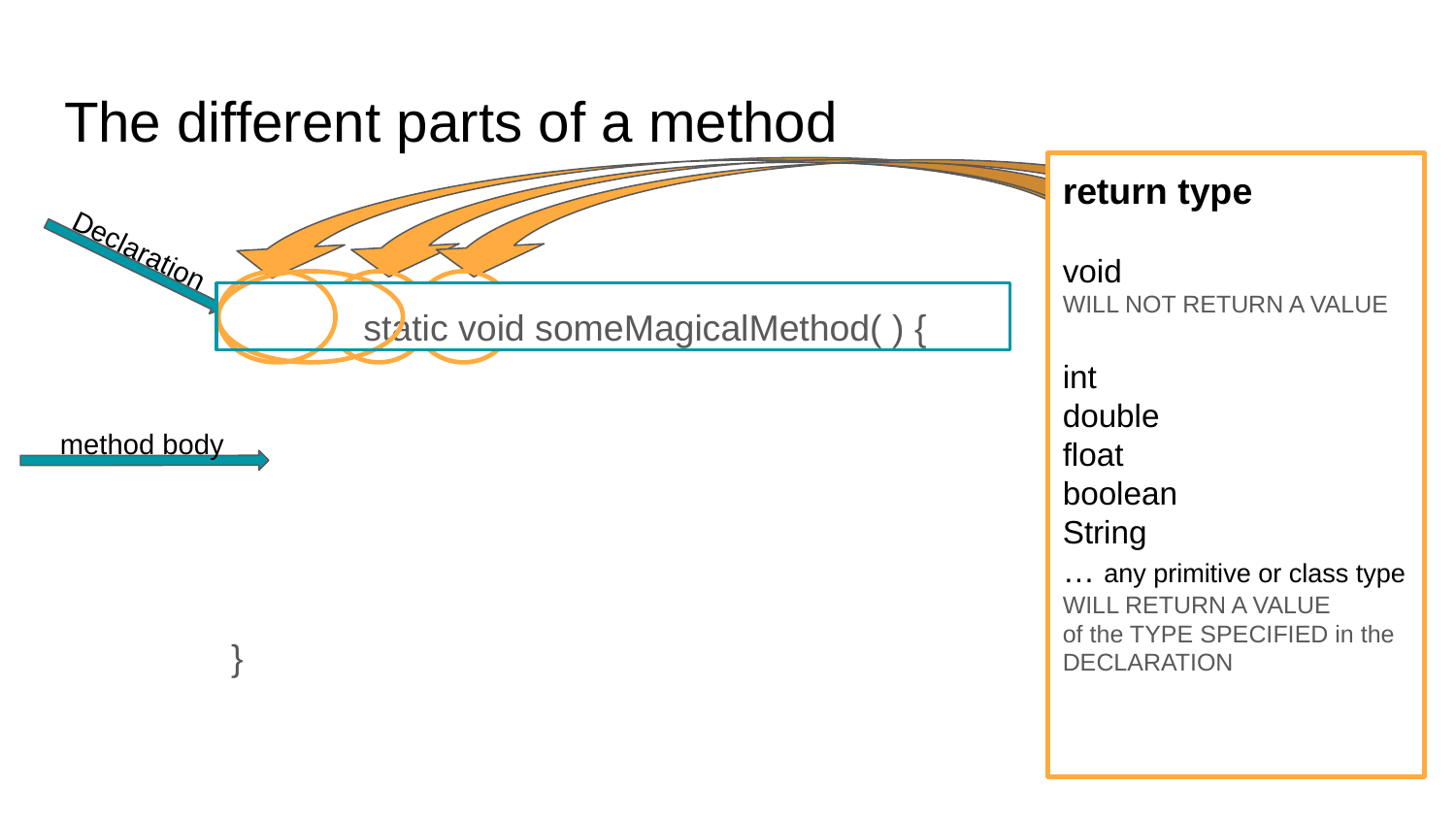

# The different parts of a method
access modifiers
public
protected
private

static modifier
specifies whether it is a class method, or an instance method.

Today we will only create static methods.

We will explore the meaning of static in depth when we reach chapter 8

return type

void
WILL NOT RETURN A VALUE

int
double
float
boolean
String
… any primitive or class type
WILL RETURN A VALUE
of the TYPE SPECIFIED in the DECLARATION
Declaration

public static void someMagicalMethod( )  {

}
private static void someMagicalMethod( ) {
protected static void someMagicalMethod( ) {
            static void someMagicalMethod( ) {
method body